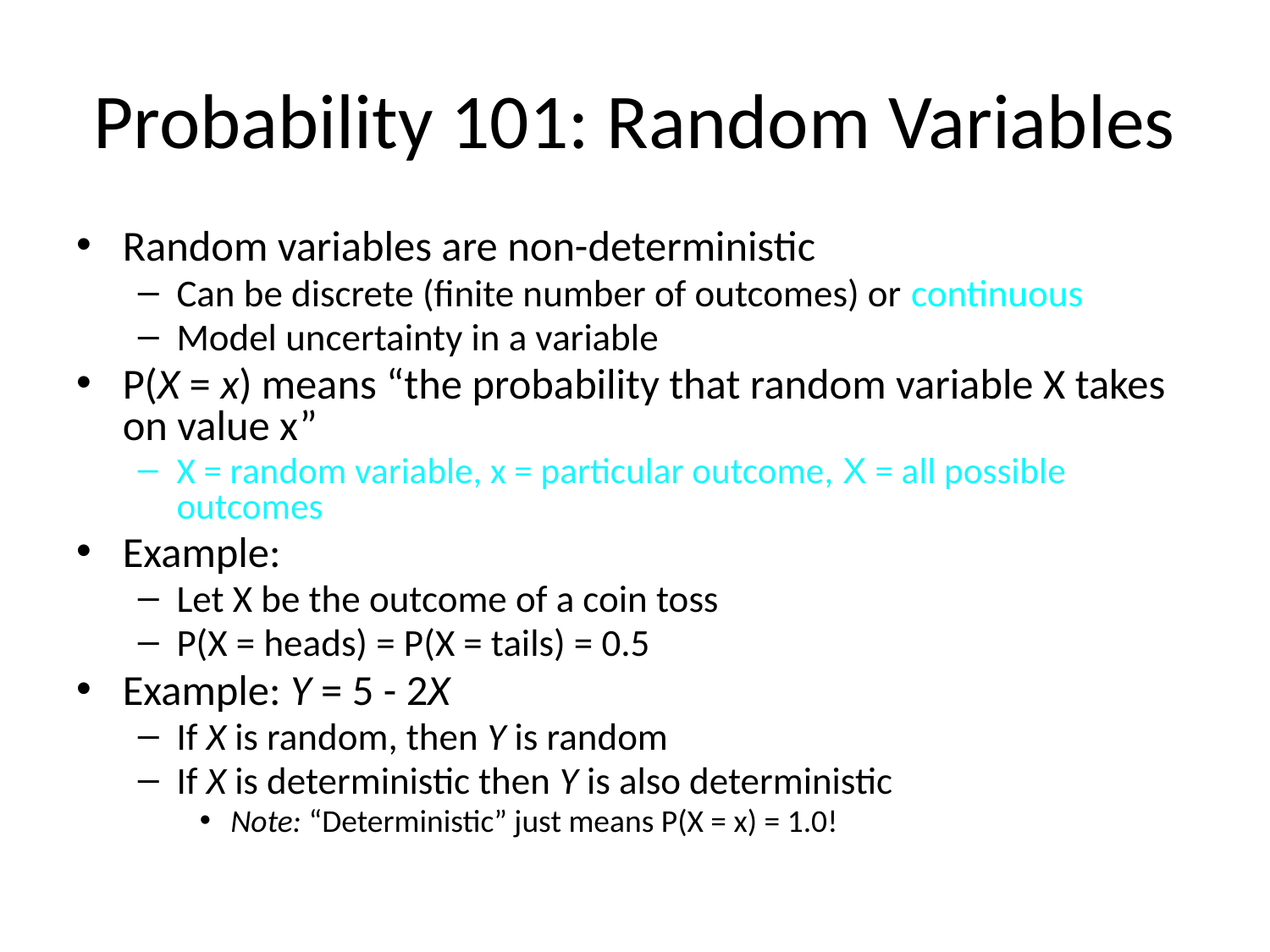

# Probability 101: Random Variables
Random variables are non-deterministic
Can be discrete (finite number of outcomes) or continuous
Model uncertainty in a variable
P(X = x) means “the probability that random variable X takes on value x”
X = random variable, x = particular outcome, X = all possible outcomes
Example:
Let X be the outcome of a coin toss
P(X = heads) = P(X = tails) = 0.5
Example: Y = 5 - 2X
If X is random, then Y is random
If X is deterministic then Y is also deterministic
Note: “Deterministic” just means P(X = x) = 1.0!